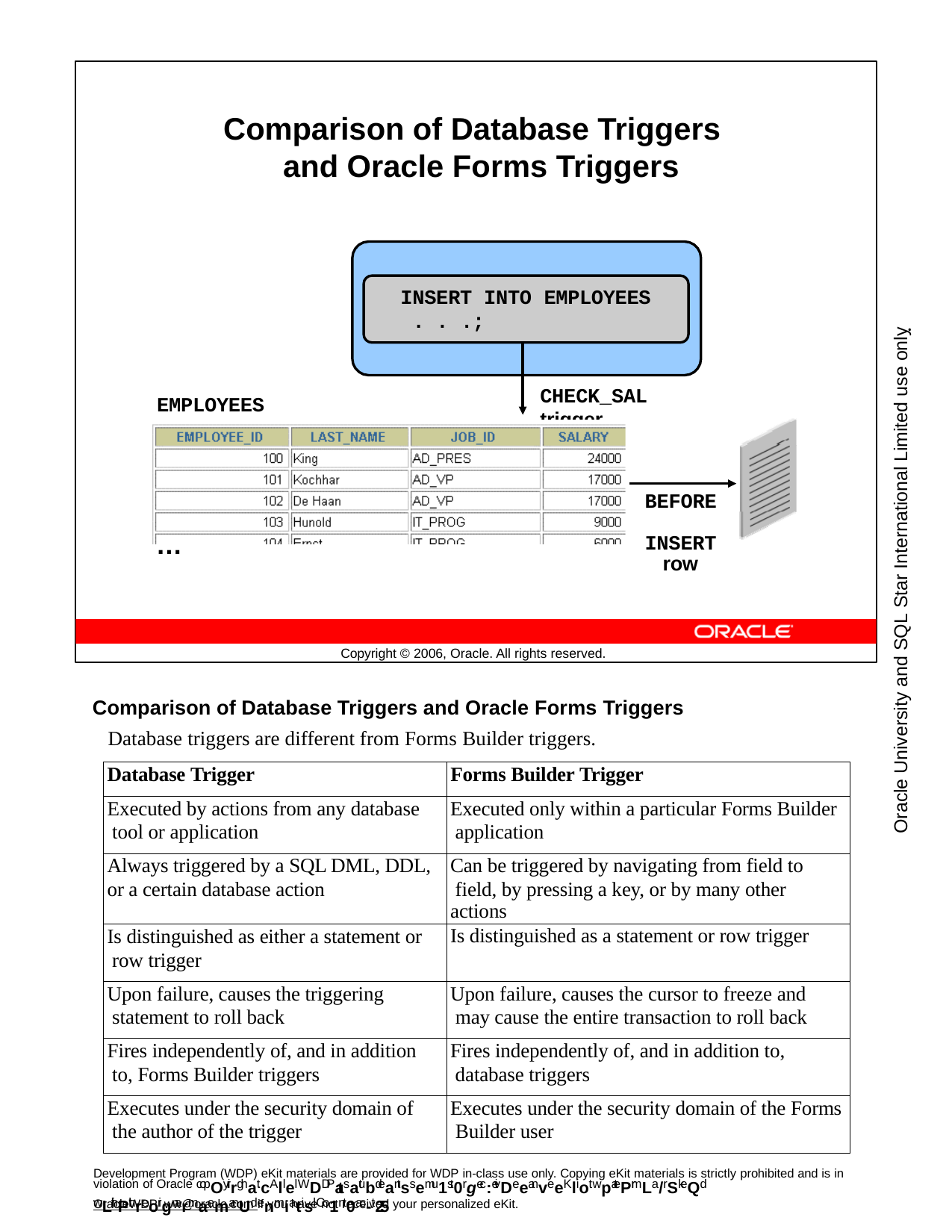

Comparison of Database Triggers  and Oracle Forms Triggers

INSERT INTO EMPLOYEES
. . .;
Oracle University and SQL Star International Limited use onlyฺ

CHECK_SAL trigger
EMPLOYEES table

BEFORE  INSERT
row
…
Copyright © 2006, Oracle. All rights reserved.
Comparison of Database Triggers and Oracle Forms Triggers
Database triggers are different from Forms Builder triggers.
| Database Trigger | Forms Builder Trigger |
| --- | --- |
| Executed by actions from any database tool or application | Executed only within a particular Forms Builder application |
| Always triggered by a SQL DML, DDL, or a certain database action | Can be triggered by navigating from field to field, by pressing a key, or by many other actions |
| Is distinguished as either a statement or row trigger | Is distinguished as a statement or row trigger |
| Upon failure, causes the triggering statement to roll back | Upon failure, causes the cursor to freeze and may cause the entire transaction to roll back |
| Fires independently of, and in addition to, Forms Builder triggers | Fires independently of, and in addition to, database triggers |
| Executes under the security domain of the author of the trigger | Executes under the security domain of the Forms Builder user |
Development Program (WDP) eKit materials are provided for WDP in-class use only. Copying eKit materials is strictly prohibited and is in
violation of Oracle copOyrirghat.cAllel WDDPatsatubdeantss emu1st0rgec:eivDeeanveeKliot wpatePrmLa/rSkeQd wLithPthreoirgnarmaemanUd enmiatisl. Co1nt0ac-t25
OracleWDP_ww@oracle.com if you have not received your personalized eKit.